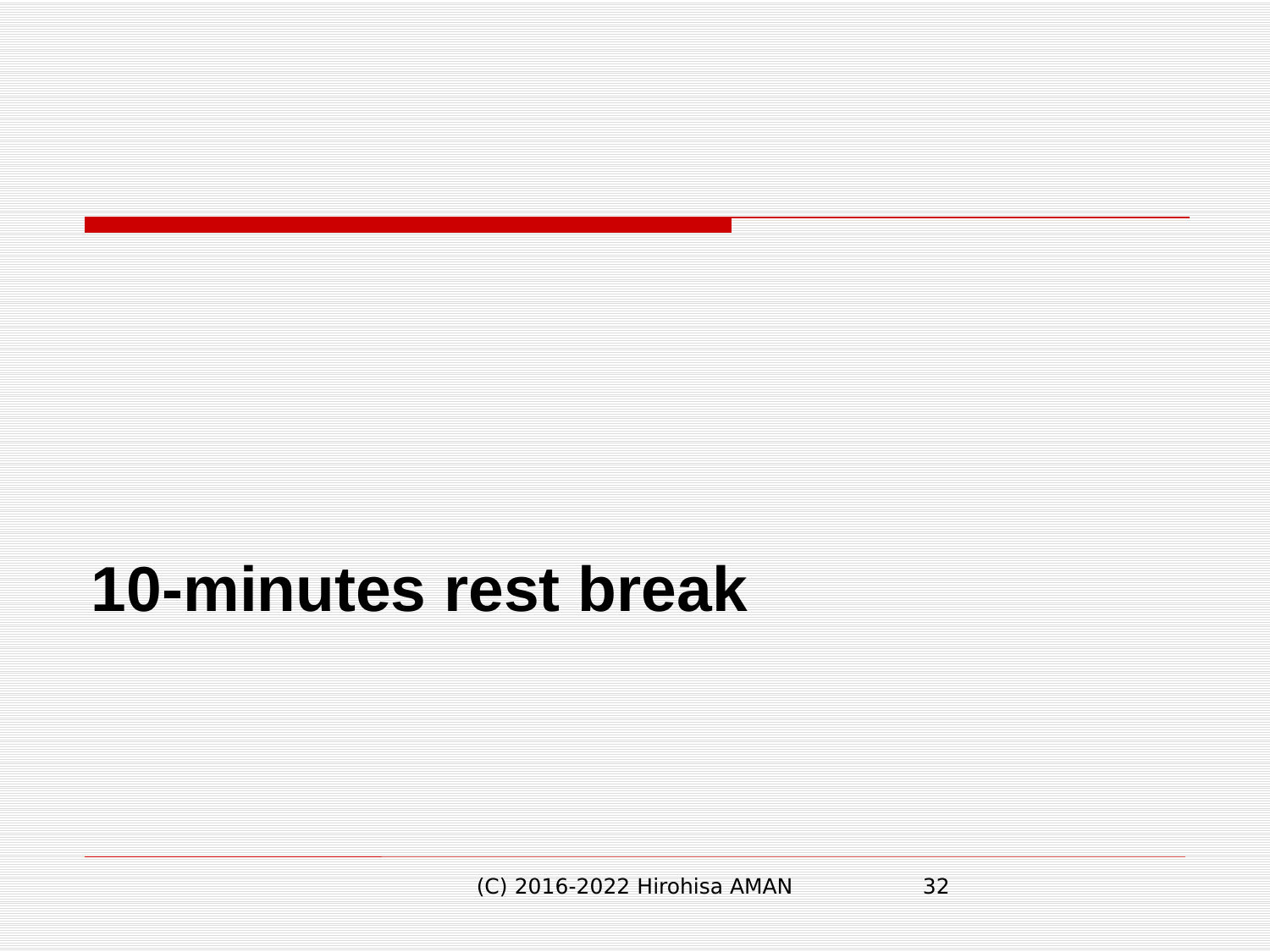

10-minutes rest break
(C) 2016-2022 Hirohisa AMAN
32